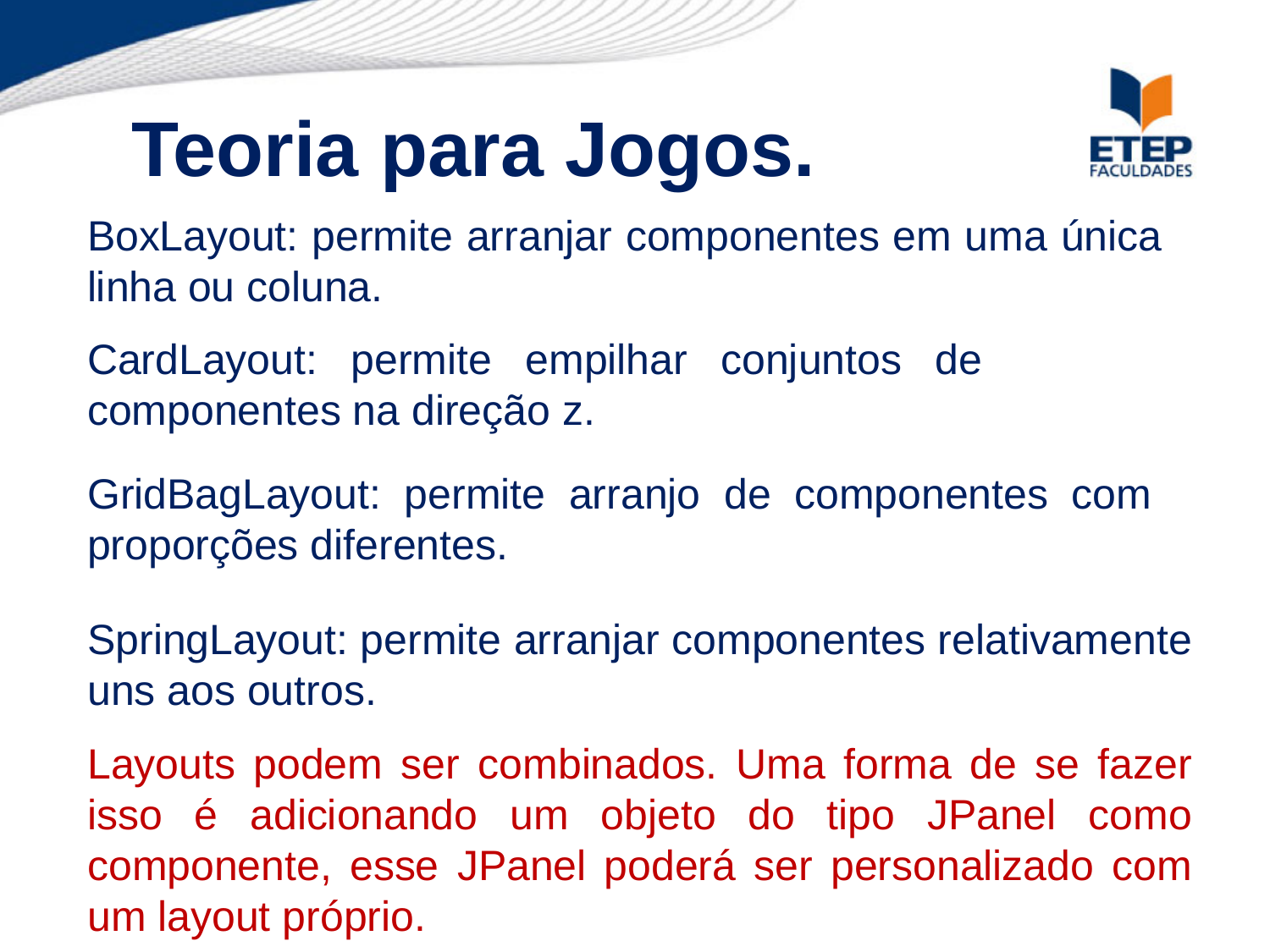

Teoria para Jogos.
BoxLayout: permite arranjar componentes em uma única linha ou coluna.
CardLayout: permite empilhar conjuntos de componentes na direção z.
GridBagLayout: permite arranjo de componentes com proporções diferentes.
SpringLayout: permite arranjar componentes relativamente uns aos outros.
Layouts podem ser combinados. Uma forma de se fazer isso é adicionando um objeto do tipo JPanel como componente, esse JPanel poderá ser personalizado com um layout próprio.